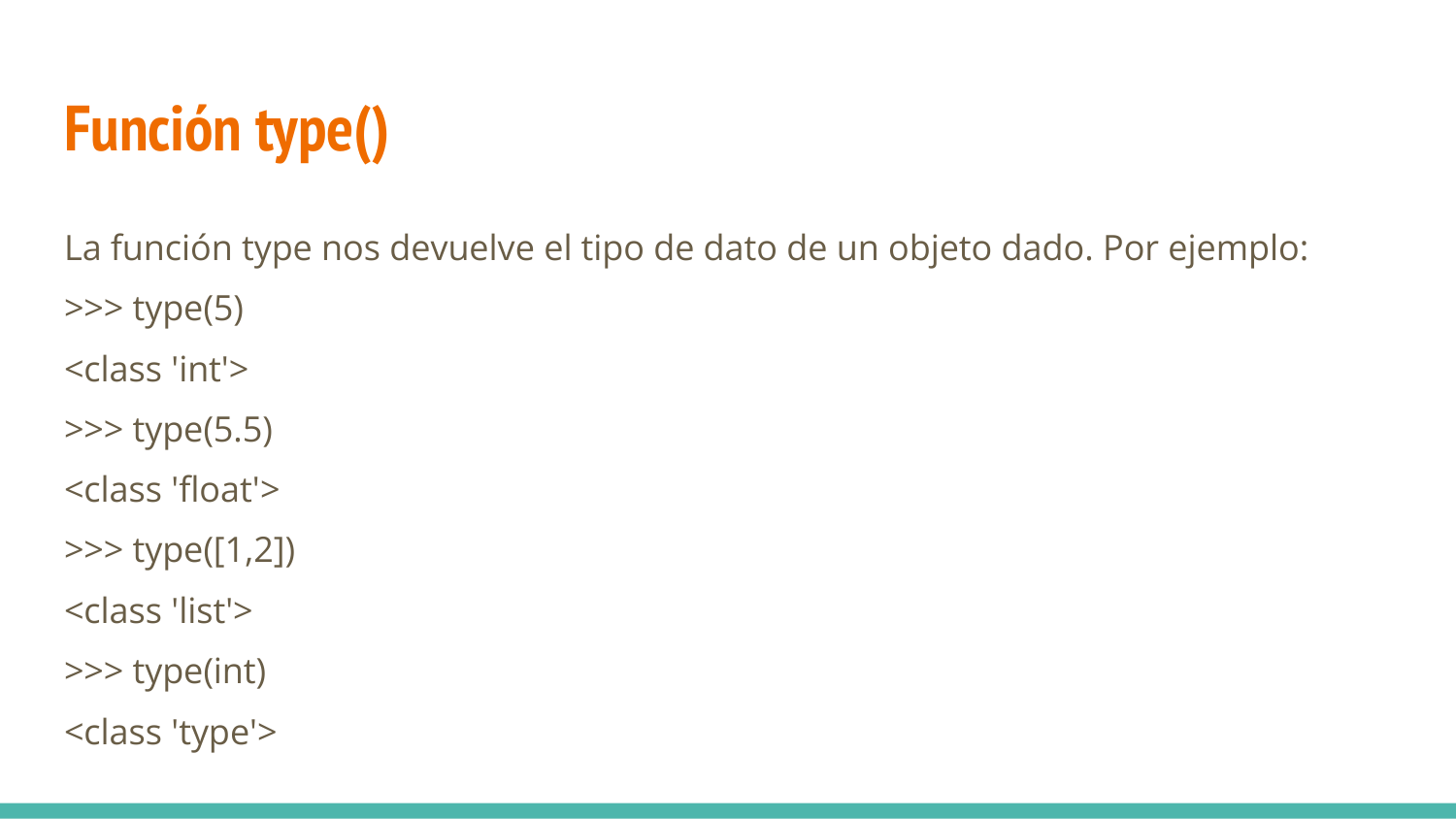

# Función type()
La función type nos devuelve el tipo de dato de un objeto dado. Por ejemplo:
>>> type(5)
<class 'int'>
>>> type(5.5)
<class 'float'>
>>> type([1,2])
<class 'list'>
>>> type(int)
<class 'type'>